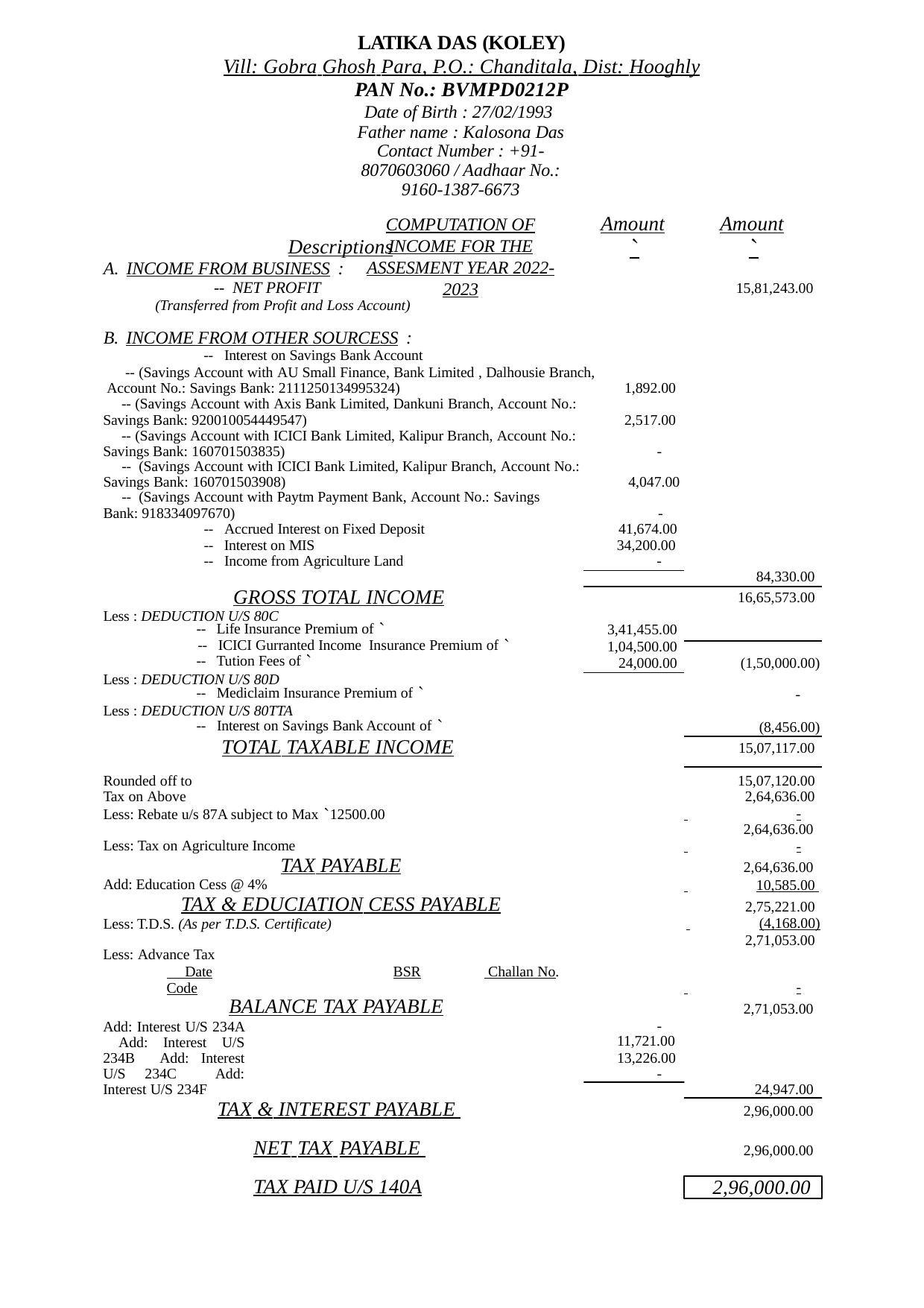

LATIKA DAS (KOLEY)
Vill: Gobra Ghosh Para, P.O.: Chanditala, Dist: Hooghly
PAN No.: BVMPD0212P
Date of Birth : 27/02/1993  Father name : Kalosona Das
Contact Number : +91-8070603060 / Aadhaar No.: 9160-1387-6673
COMPUTATION OF INCOME FOR THE ASSESMENT YEAR 2022-2023
Amount
`
Amount
`
Descriptions
A. INCOME FROM BUSINESS :
-- NET PROFIT
(Transferred from Profit and Loss Account)
15,81,243.00
B. INCOME FROM OTHER SOURCESS :
-- Interest on Savings Bank Account
-- (Savings Account with AU Small Finance, Bank Limited , Dalhousie Branch,  Account No.: Savings Bank: 2111250134995324)
-- (Savings Account with Axis Bank Limited, Dankuni Branch, Account No.:  Savings Bank: 920010054449547)
-- (Savings Account with ICICI Bank Limited, Kalipur Branch, Account No.:  Savings Bank: 160701503835)
1,892.00
2,517.00
-
| -- (Savings Account with ICICI Bank Limited, Kalipur Branch, Account No.: Savings Bank: 160701503908) 4,047.00 -- (Savings Account with Paytm Payment Bank, Account No.: Savings |  |  |  |
| --- | --- | --- | --- |
| Bank: 918334097670) |  | - |  |
| -- Accrued Interest on Fixed Deposit |  | 41,674.00 |  |
| -- Interest on MIS -- Income from Agriculture Land |  | 34,200.00 - |  |
|  |  |  | 84,330.00 |
| GROSS TOTAL INCOME Less : DEDUCTION U/S 80C -- Life Insurance Premium of ` |  | 3,41,455.00 | 16,65,573.00 |
| -- ICICI Gurranted Income Insurance Premium of ` |  | 1,04,500.00 |  |
| -- Tution Fees of ` |  | 24,000.00 | (1,50,000.00) |
| Less : DEDUCTION U/S 80D -- Mediclaim Insurance Premium of ` Less : DEDUCTION U/S 80TTA |  |  | - |
|  | -- Interest on Savings Bank Account of ` |  | (8,456.00) |
|  | TOTAL TAXABLE INCOME |  | 15,07,117.00 |
| Rounded off to |  |  | 15,07,120.00 |
| Tax on Above |  |  | 2,64,636.00 |
Less: Rebate u/s 87A subject to Max `12500.00
 	-
2,64,636.00
 	-
2,64,636.00
 	10,585.00
2,75,221.00
 	(4,168.00)
2,71,053.00
Less: Tax on Agriculture Income
TAX PAYABLE
Add: Education Cess @ 4%
TAX & EDUCIATION CESS PAYABLE
Less: T.D.S. (As per T.D.S. Certificate)
Less: Advance Tax
     Date		BSR Code
 Challan No.
 	-
2,71,053.00
BALANCE TAX PAYABLE
Add: Interest U/S 234A  Add: Interest U/S 234B  Add: Interest U/S 234C  Add: Interest U/S 234F
-
11,721.00
13,226.00
-
24,947.00
TAX & INTEREST PAYABLE  NET TAX PAYABLE  TAX PAID U/S 140A

2,96,000.00
2,96,000.00
2,96,000.00